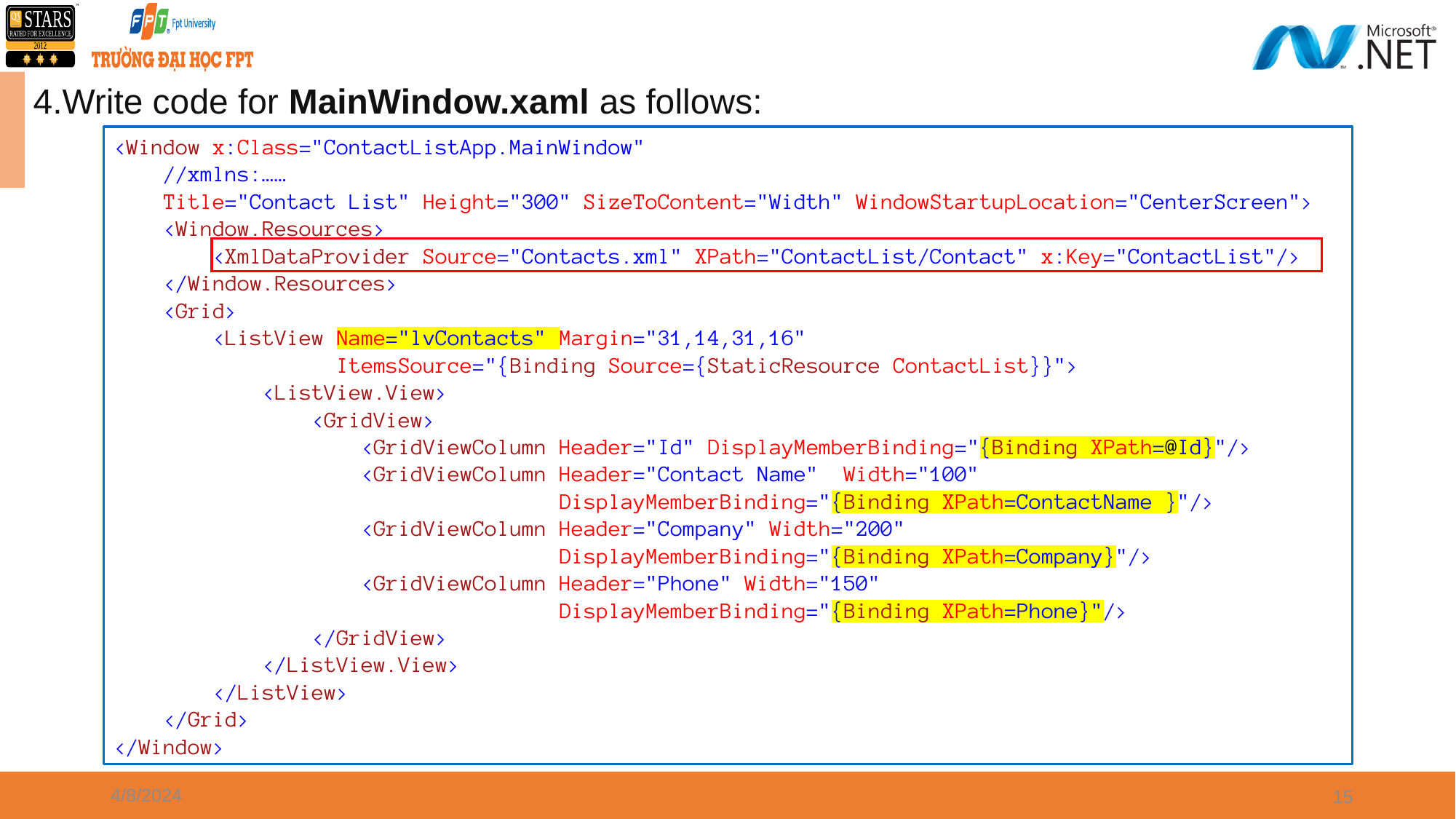

4.Write code for MainWindow.xaml as follows:
<Window x:Class="ContactListApp.MainWindow"
    //xmlns:……
    Title="Contact List" Height="300" SizeToContent="Width" WindowStartupLocation="CenterScreen">
    <Window.Resources>
        <XmlDataProvider Source="Contacts.xml" XPath="ContactList/Contact" x:Key="ContactList"/>
    </Window.Resources>
    <Grid>
        <ListView Name="lvContacts" Margin="31,14,31,16"
                  ItemsSource="{Binding Source={StaticResource ContactList}}">
            <ListView.View>
                <GridView>
                    <GridViewColumn Header="Id" DisplayMemberBinding="{Binding XPath=@Id}"/>
                    <GridViewColumn Header="Contact Name"  Width="100"
                                    DisplayMemberBinding="{Binding XPath=ContactName }"/>
                    <GridViewColumn Header="Company" Width="200"
                                    DisplayMemberBinding="{Binding XPath=Company}"/>
                    <GridViewColumn Header="Phone" Width="150"
                                    DisplayMemberBinding="{Binding XPath=Phone}"/>
                </GridView>
            </ListView.View>
        </ListView>
    </Grid>
</Window>

4/8/2024
15